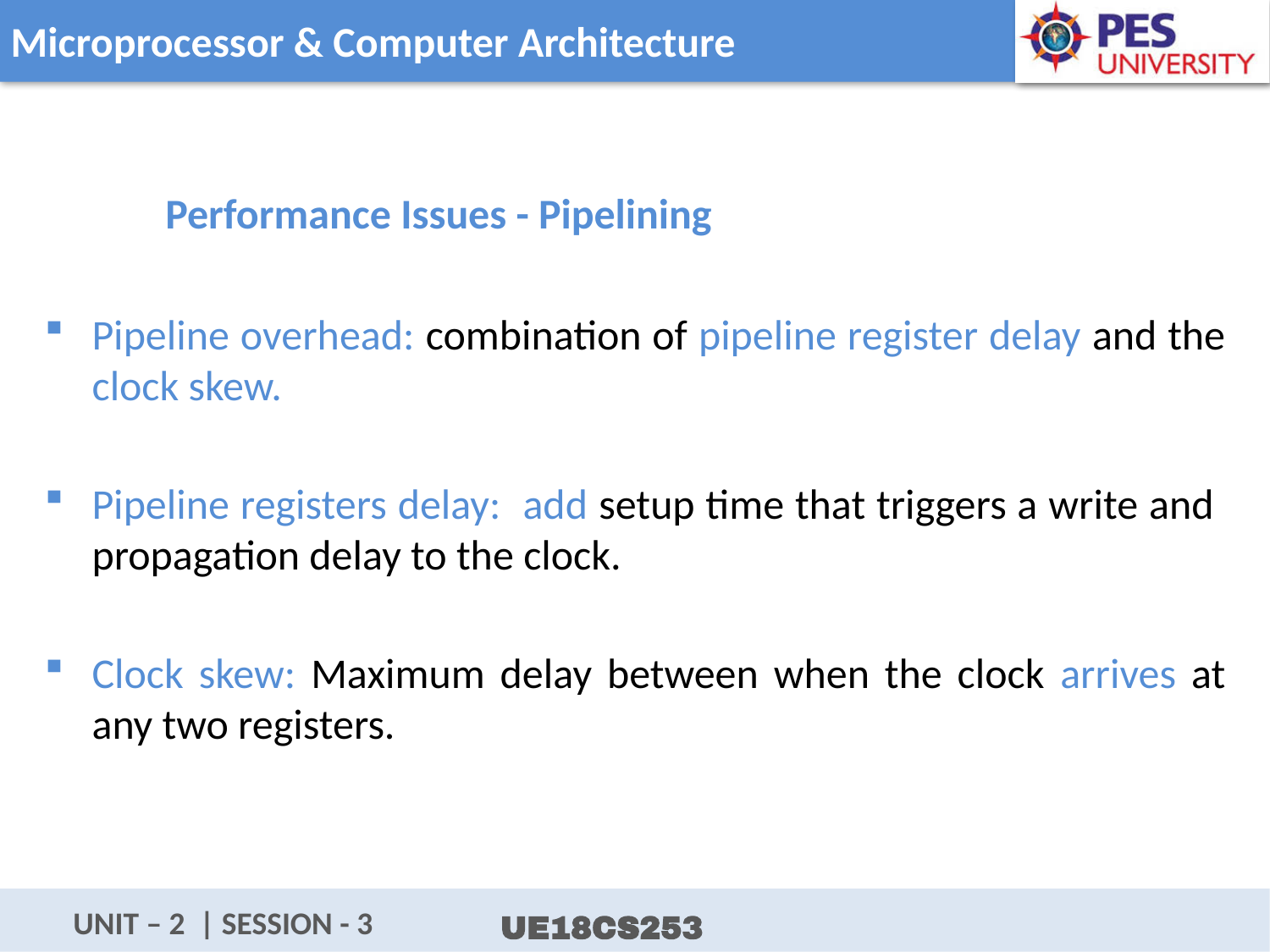

Performance Issues - Pipelining
Pipeline overhead: combination of pipeline register delay and the clock skew.

Pipeline registers delay:  add setup time that triggers a write and  propagation delay to the clock.

Clock skew: Maximum delay between when the clock arrives at any two registers.